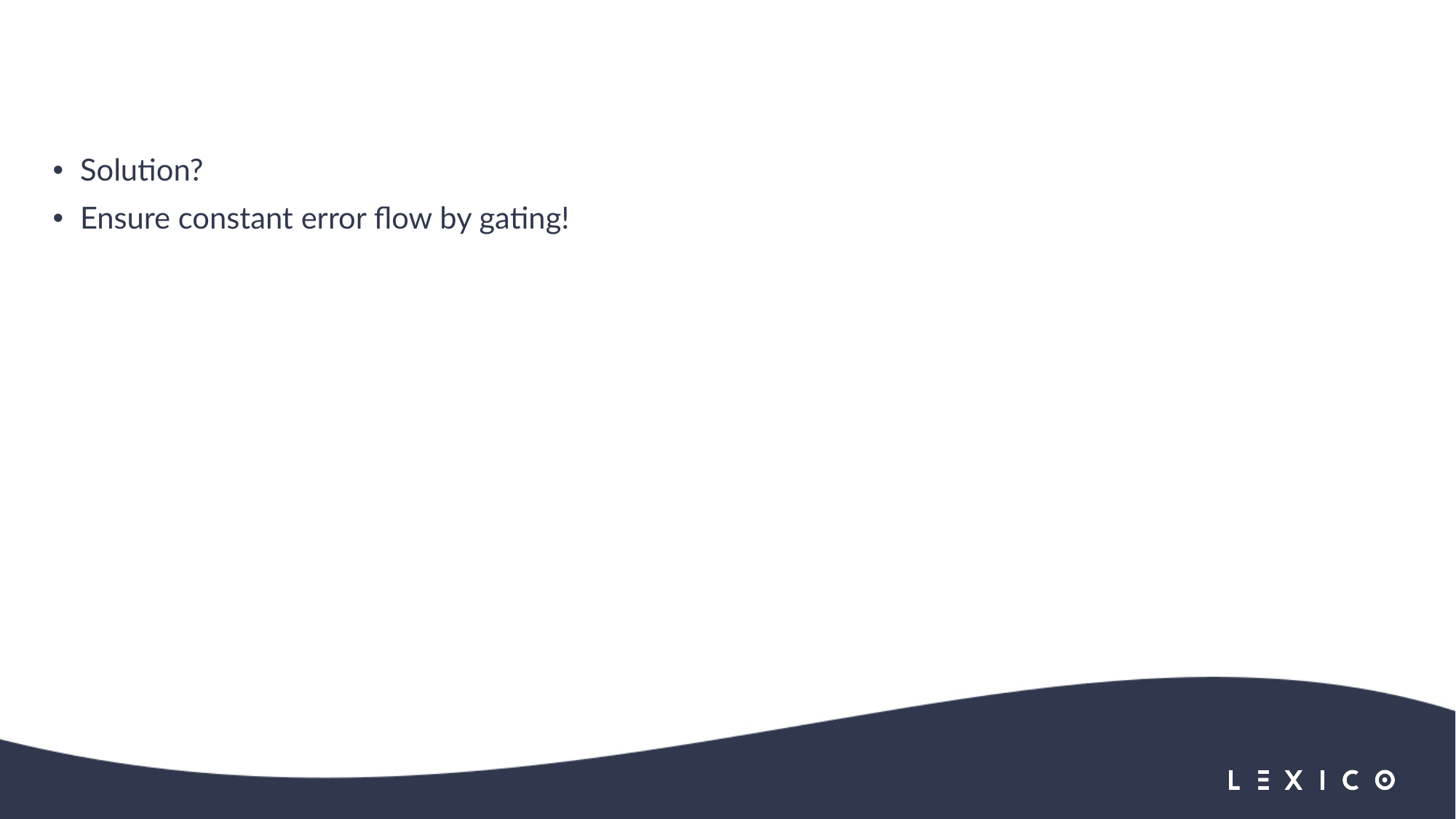

#

Solution?
Ensure constant error flow by gating!